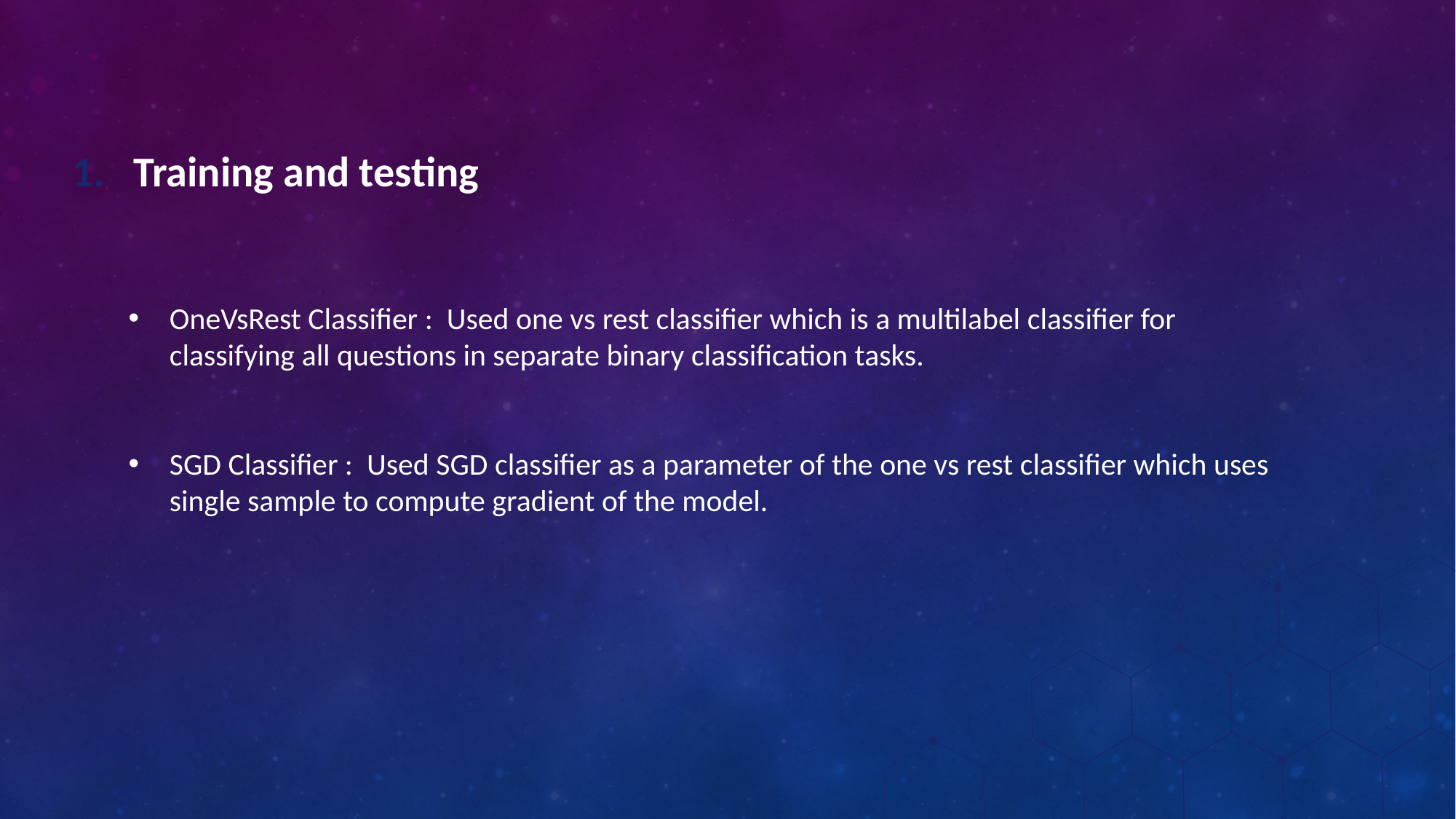

Training and testing
OneVsRest Classifier :  Used one vs rest classifier which is a multilabel classifier for classifying all questions in separate binary classification tasks.

SGD Classifier :  Used SGD classifier as a parameter of the one vs rest classifier which uses single sample to compute gradient of the model.